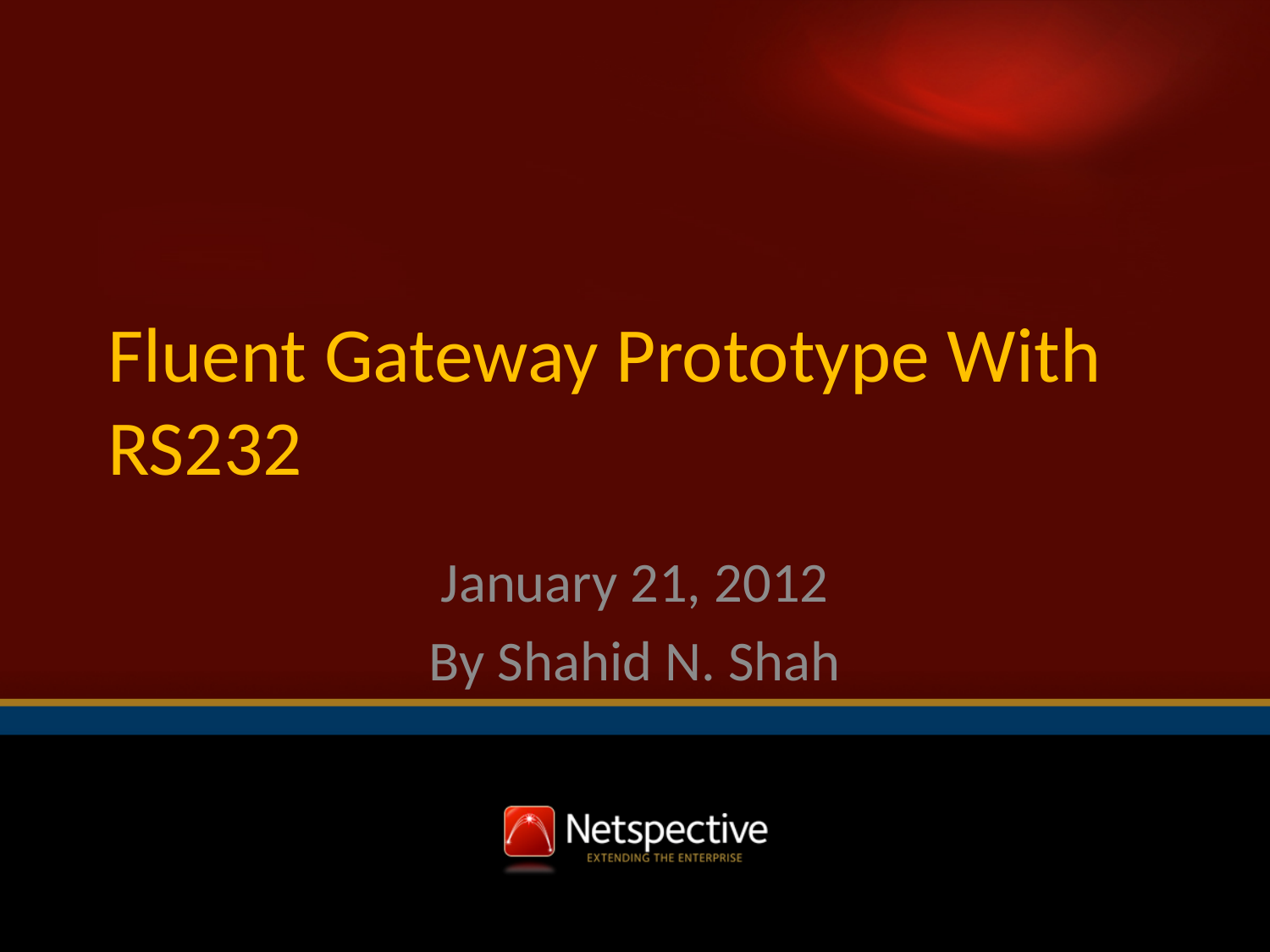

# Fluent Gateway Prototype With RS232
January 21, 2012
By Shahid N. Shah